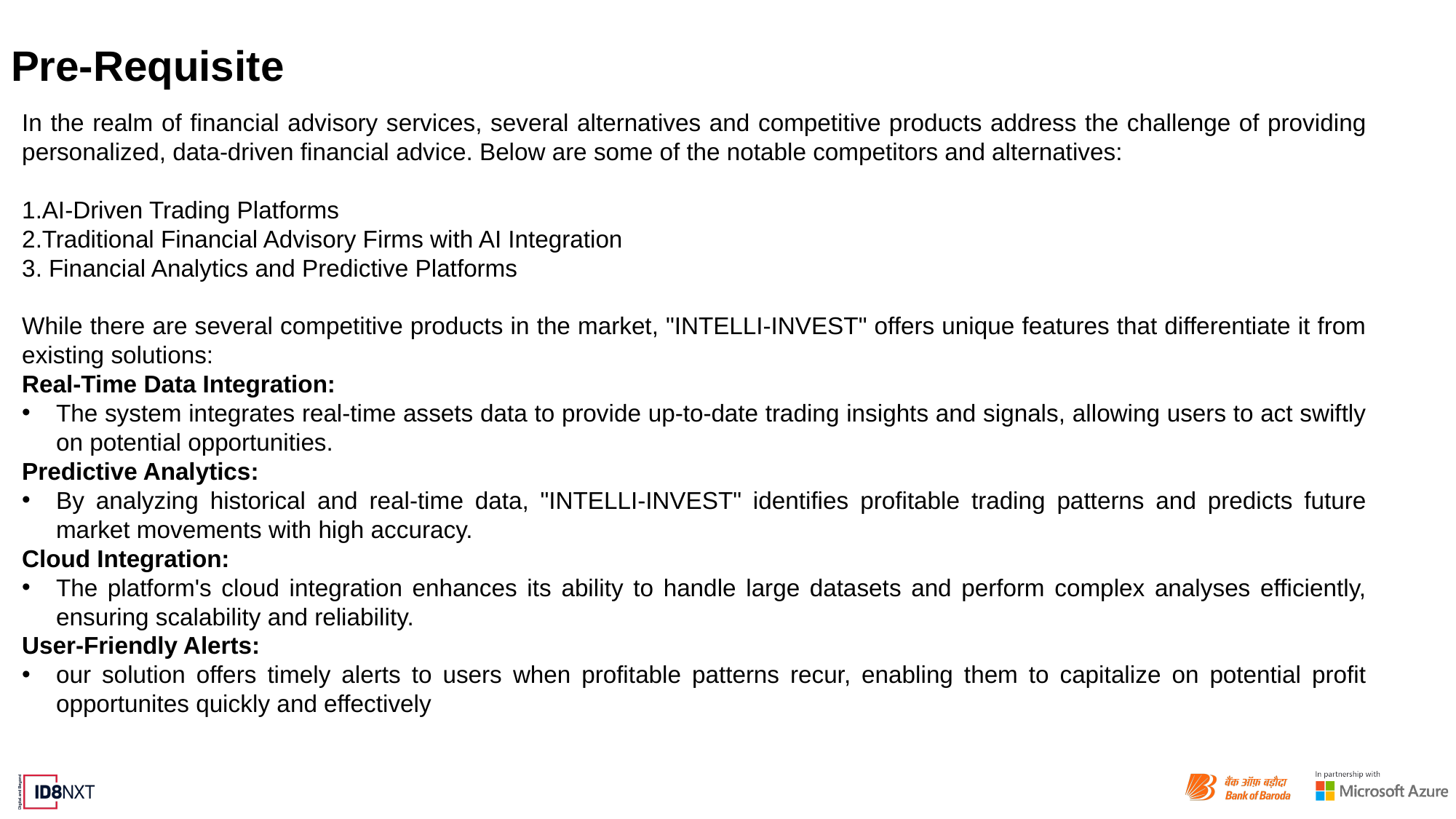

# Pre-Requisite
In the realm of financial advisory services, several alternatives and competitive products address the challenge of providing personalized, data-driven financial advice. Below are some of the notable competitors and alternatives:

1.AI-Driven Trading Platforms
2.Traditional Financial Advisory Firms with AI Integration
3. Financial Analytics and Predictive Platforms

While there are several competitive products in the market, "INTELLI-INVEST" offers unique features that differentiate it from existing solutions:
Real-Time Data Integration:
The system integrates real-time assets data to provide up-to-date trading insights and signals, allowing users to act swiftly on potential opportunities.
Predictive Analytics:
By analyzing historical and real-time data, "INTELLI-INVEST" identifies profitable trading patterns and predicts future market movements with high accuracy.
Cloud Integration:
The platform's cloud integration enhances its ability to handle large datasets and perform complex analyses efficiently, ensuring scalability and reliability.
User-Friendly Alerts:
our solution offers timely alerts to users when profitable patterns recur, enabling them to capitalize on potential profit opportunites quickly and effectively